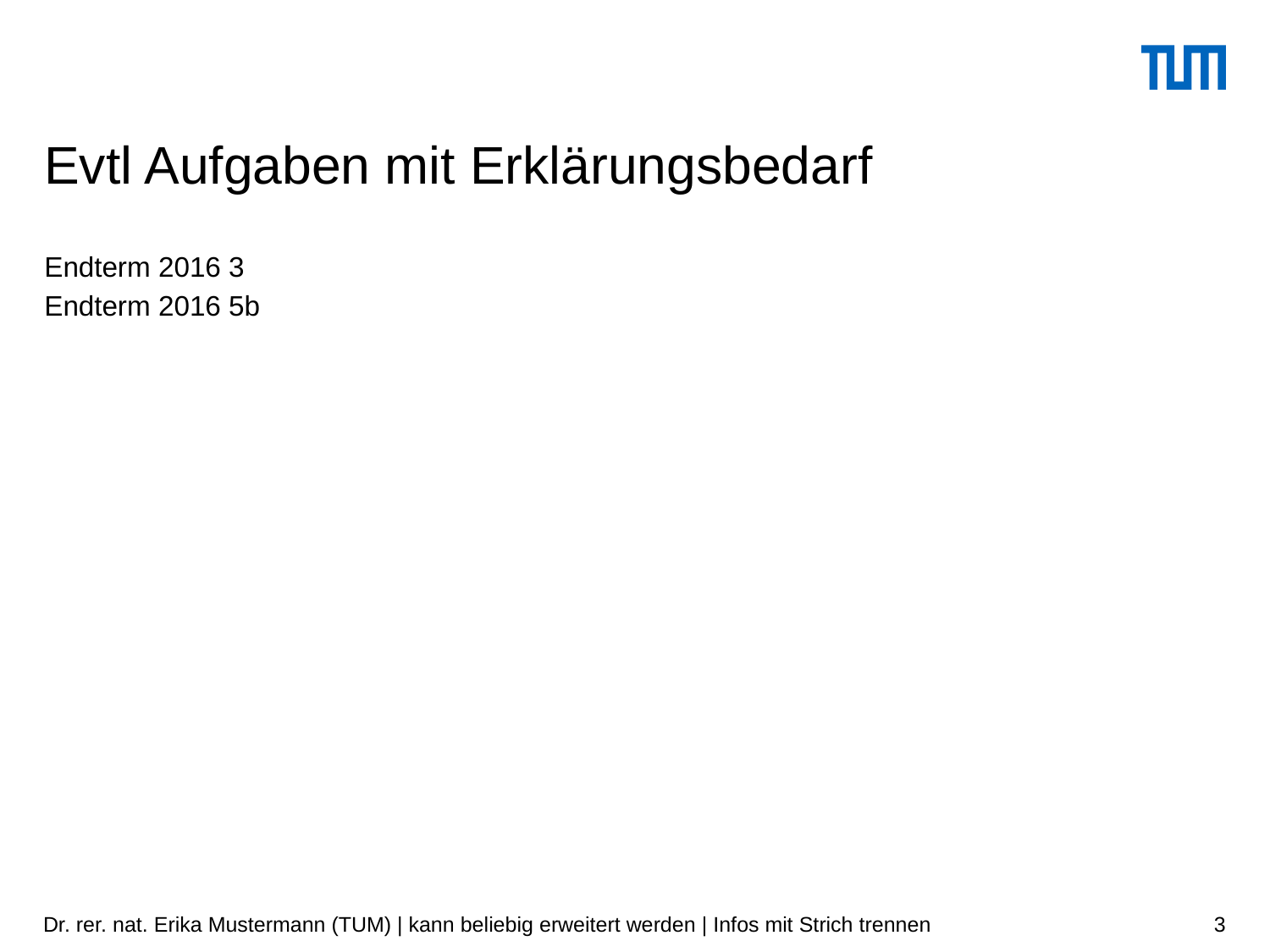

# Evtl Aufgaben mit Erklärungsbedarf
Endterm 2016 3
Endterm 2016 5b
Dr. rer. nat. Erika Mustermann (TUM) | kann beliebig erweitert werden | Infos mit Strich trennen
3